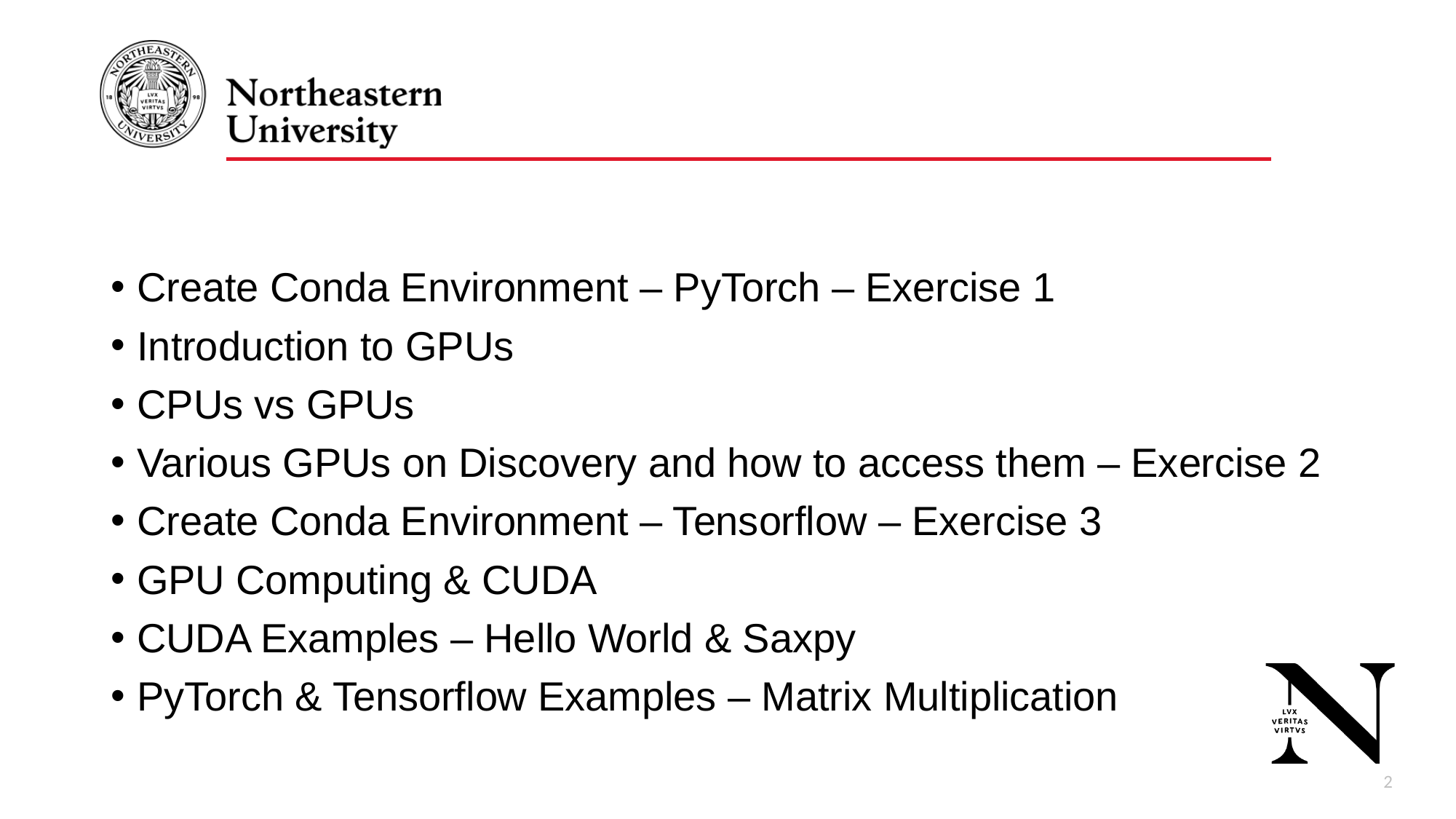

Create Conda Environment – PyTorch – Exercise 1
Introduction to GPUs
CPUs vs GPUs
Various GPUs on Discovery and how to access them – Exercise 2
Create Conda Environment – Tensorflow – Exercise 3
GPU Computing & CUDA
CUDA Examples – Hello World & Saxpy
PyTorch & Tensorflow Examples – Matrix Multiplication
2